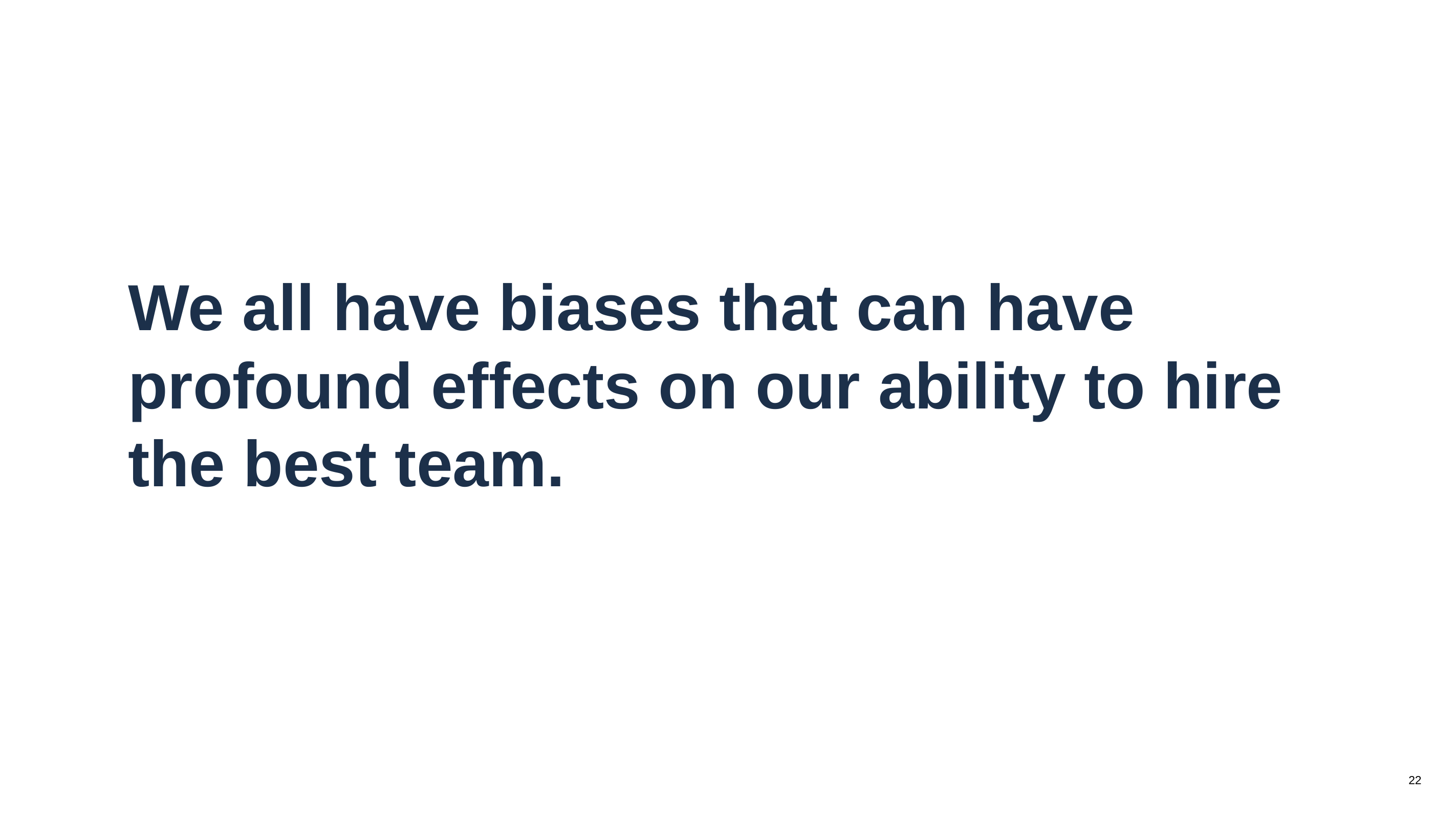

# We all have biases that can have profound effects on our ability to hire the best team.
22